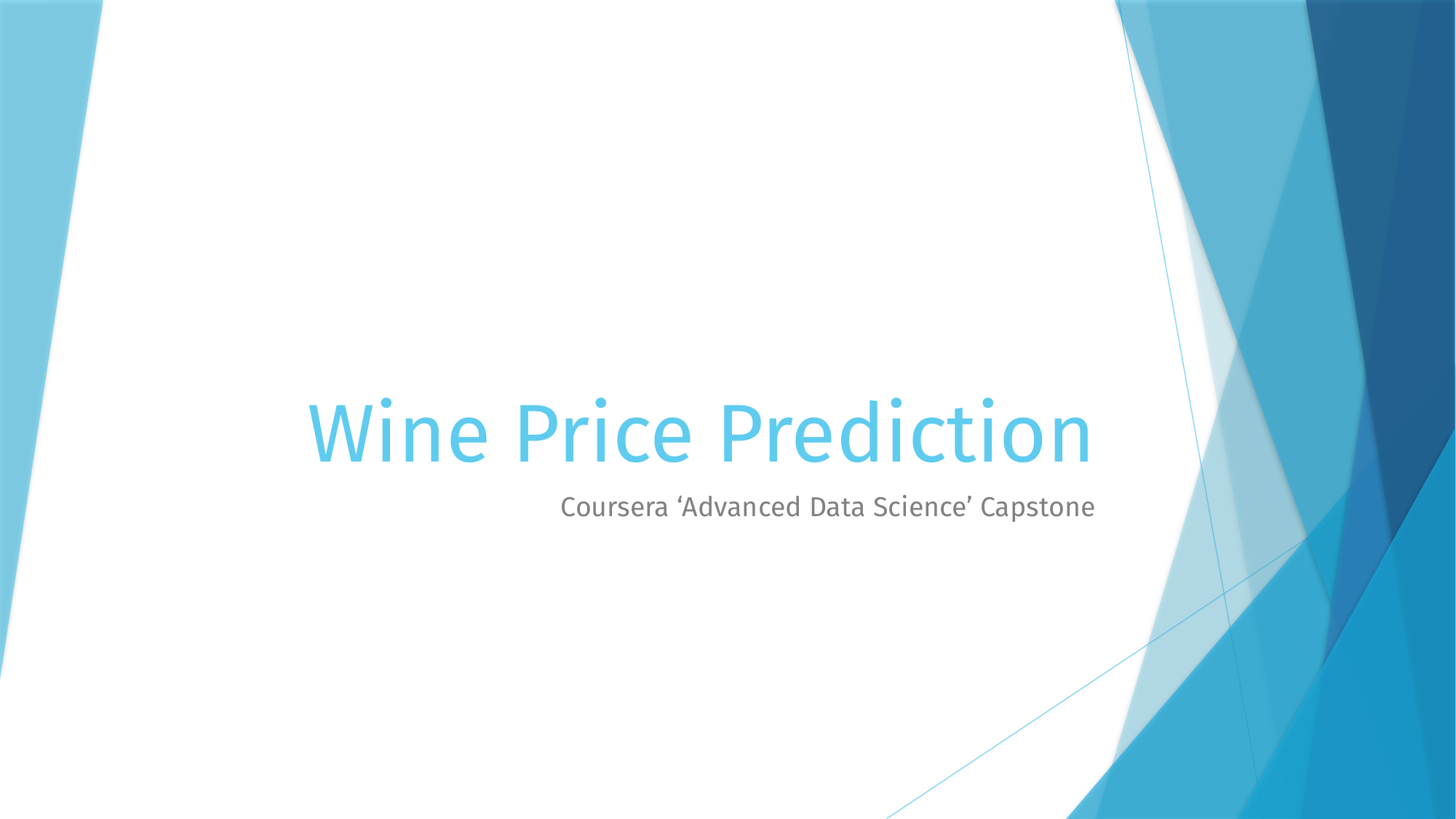

# Wine Price Prediction
Coursera ‘Advanced Data Science’ Capstone